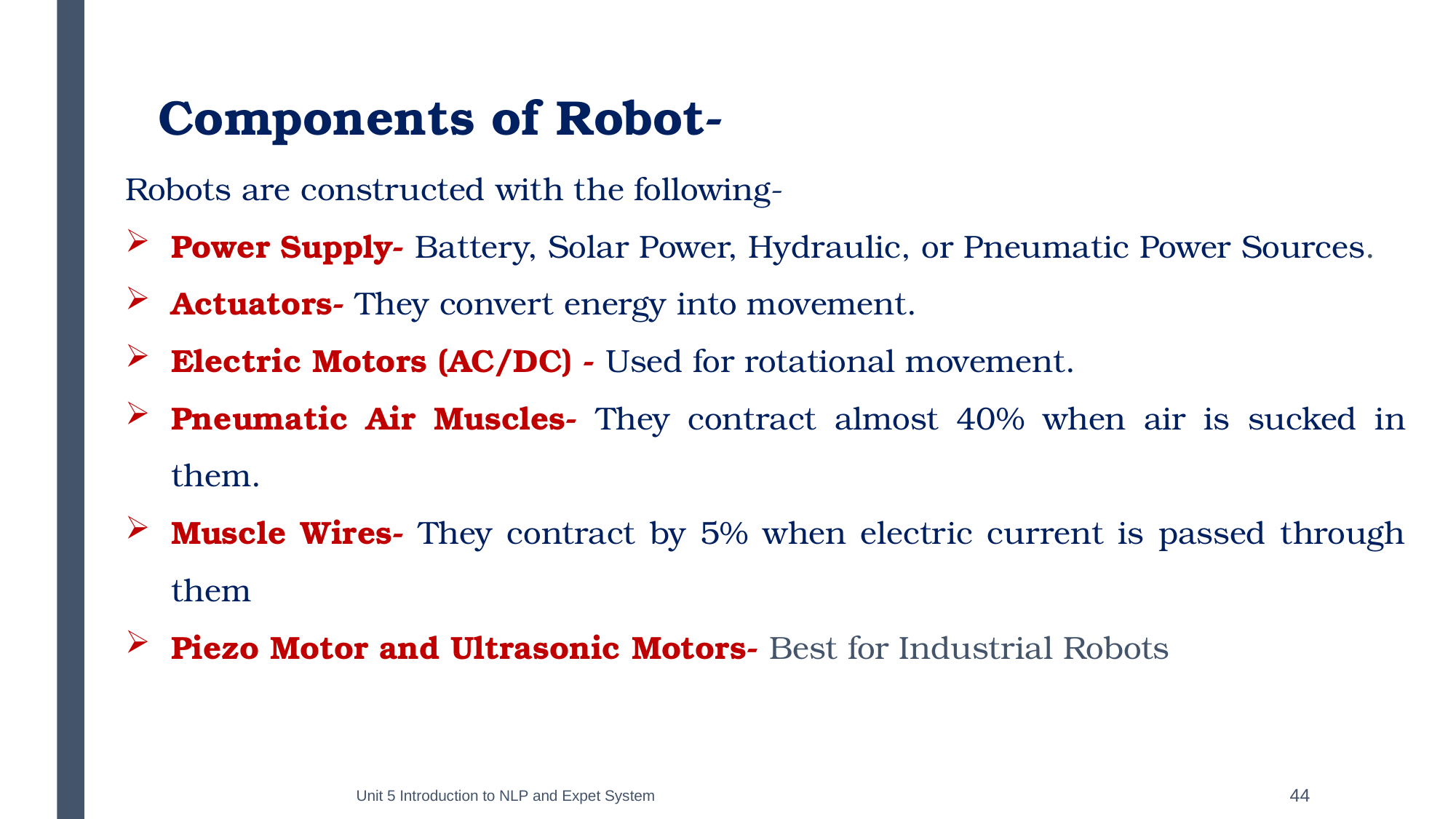

# Components of Robot-
Robots are constructed with the following-
Power Supply- Battery, Solar Power, Hydraulic, or Pneumatic Power Sources.
Actuators- They convert energy into movement.
Electric Motors (AC/DC) - Used for rotational movement.
Pneumatic Air Muscles- They contract almost 40% when air is sucked in them.
Muscle Wires- They contract by 5% when electric current is passed through them
Piezo Motor and Ultrasonic Motors- Best for Industrial Robots

Unit 5 Introduction to NLP and Expet System
44